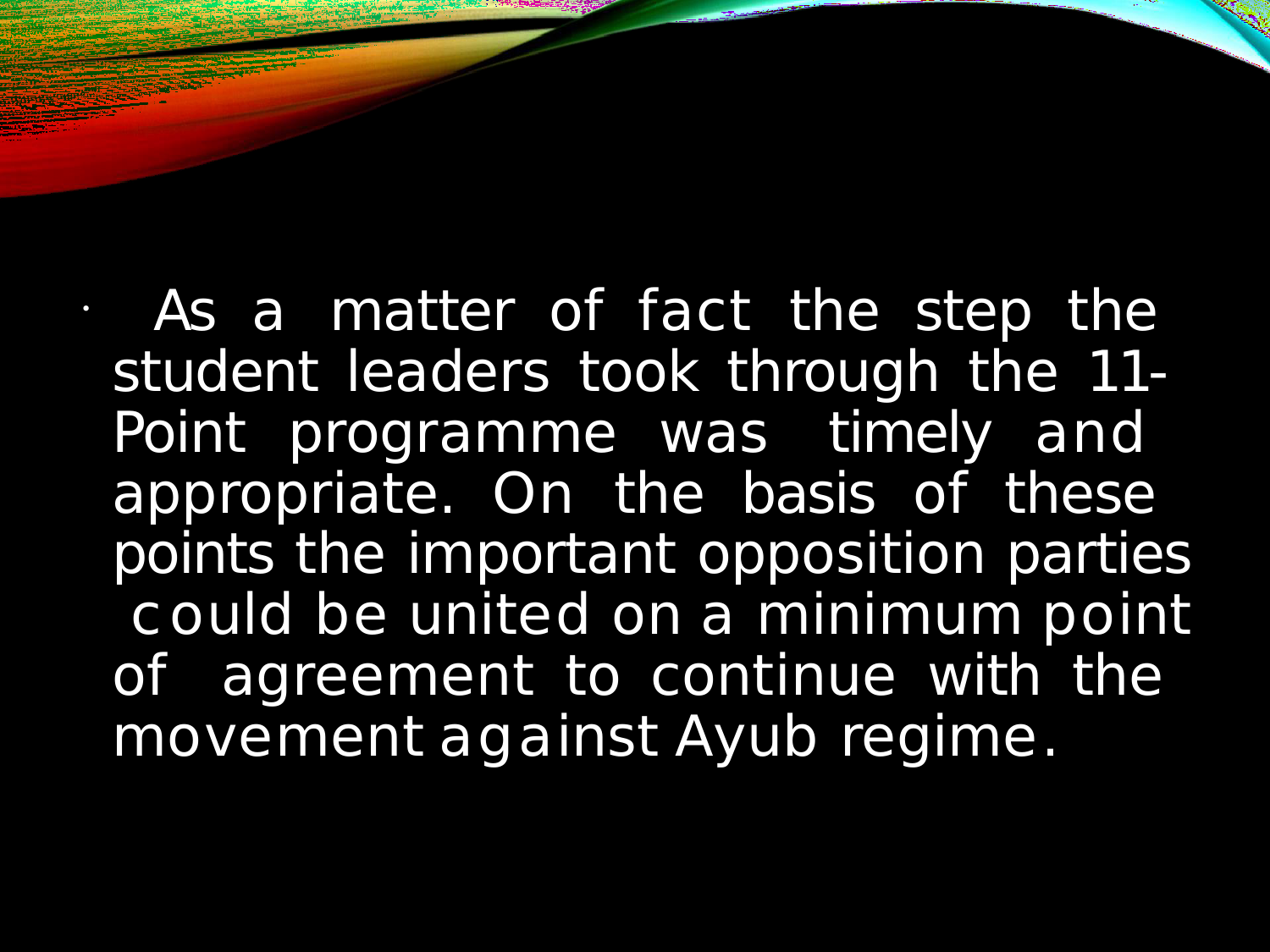

As a matter of fact the step the  student leaders took through the 11-  Point programme was timely and  appropriate. On the basis of these  points the important opposition parties  could be united on a minimum point of  agreement to continue with the  movement against Ayub regime.